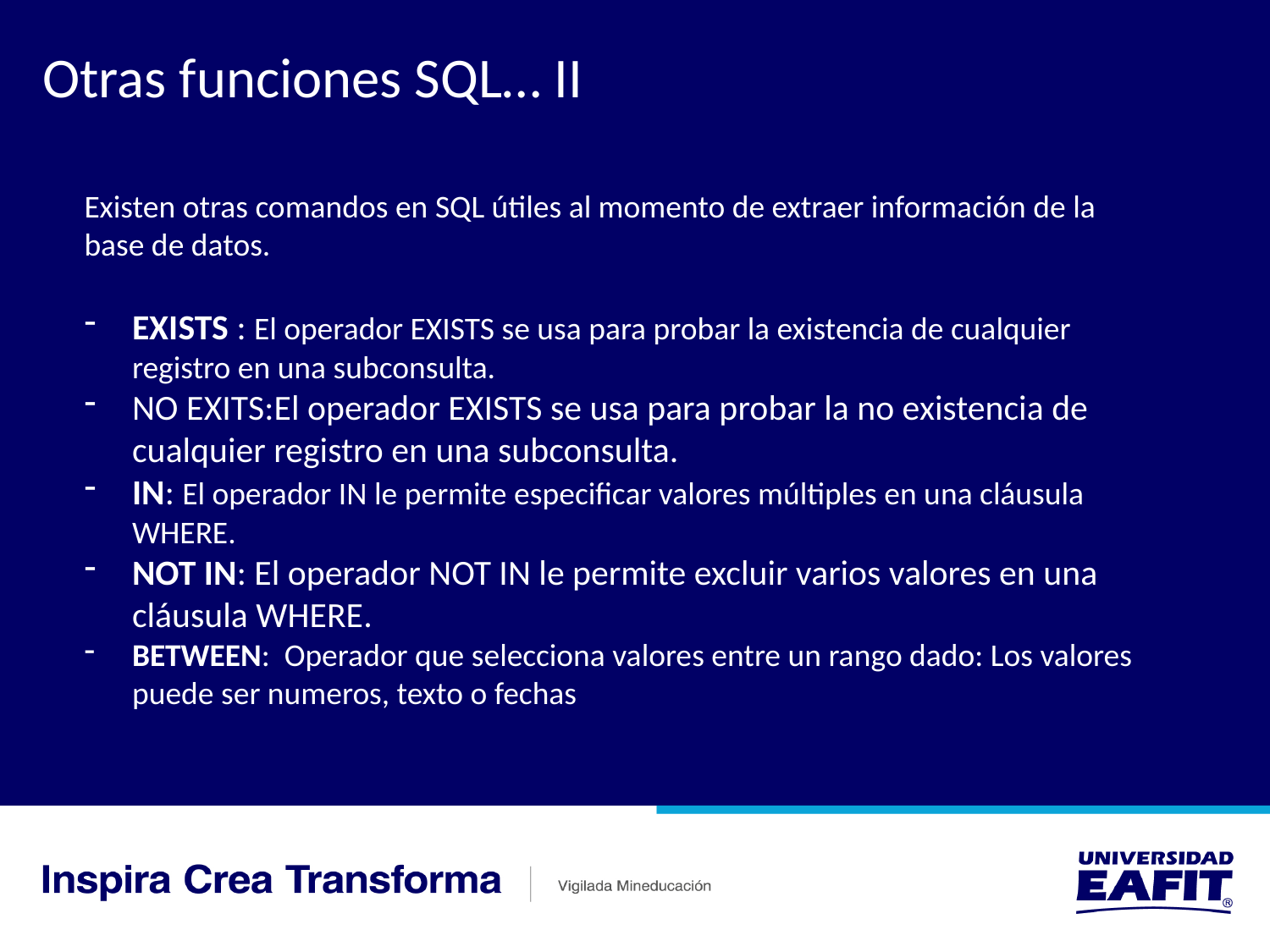

Otras funciones SQL… II
Existen otras comandos en SQL útiles al momento de extraer información de la base de datos.

EXISTS : El operador EXISTS se usa para probar la existencia de cualquier registro en una subconsulta.
NO EXITS:El operador EXISTS se usa para probar la no existencia de cualquier registro en una subconsulta.
IN: El operador IN le permite especificar valores múltiples en una cláusula WHERE.
NOT IN: El operador NOT IN le permite excluir varios valores en una cláusula WHERE.
BETWEEN:  Operador que selecciona valores entre un rango dado: Los valores puede ser numeros, texto o fechas